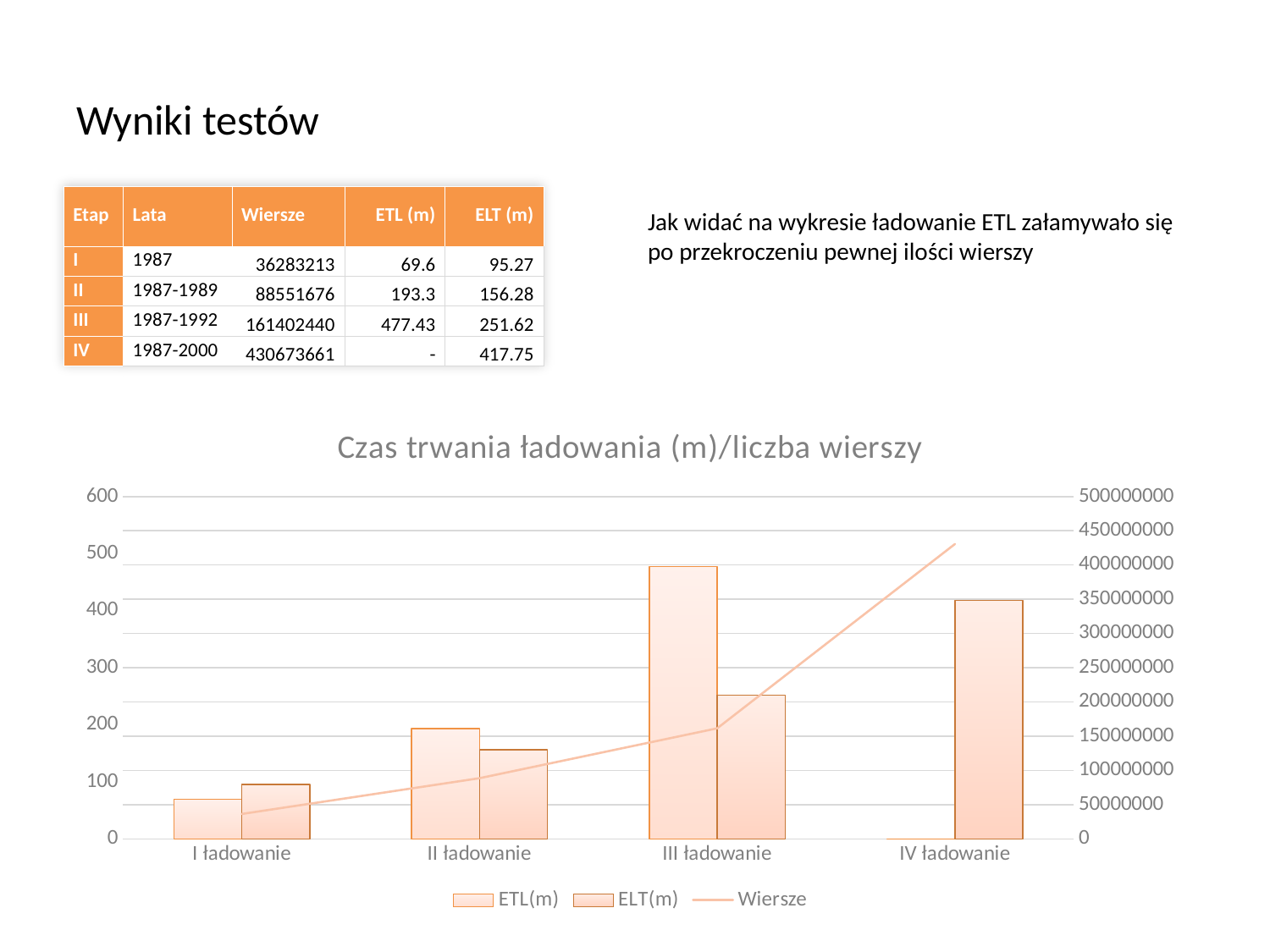

# Wyniki testów
| Etap | Lata | Wiersze | ETL (m) | ELT (m) |
| --- | --- | --- | --- | --- |
| I | 1987 | 36283213 | 69.6 | 95.27 |
| II | 1987-1989 | 88551676 | 193.3 | 156.28 |
| III | 1987-1992 | 161402440 | 477.43 | 251.62 |
| IV | 1987-2000 | 430673661 | - | 417.75 |
Jak widać na wykresie ładowanie ETL załamywało się po przekroczeniu pewnej ilości wierszy

### Chart: Czas trwania ładowania (m)/liczba wierszy

| Category | ETL(m) | ELT(m) | Wiersze |
|---|---|---|---|
| I ładowanie | 69.6 | 95.27 | 36283213.0 |
| II ładowanie | 193.3 | 156.28 | 88551676.0 |
| III ładowanie | 477.43 | 251.62 | 161402440.0 |
| IV ładowanie | 0.0 | 417.75 | 430673661.0 |